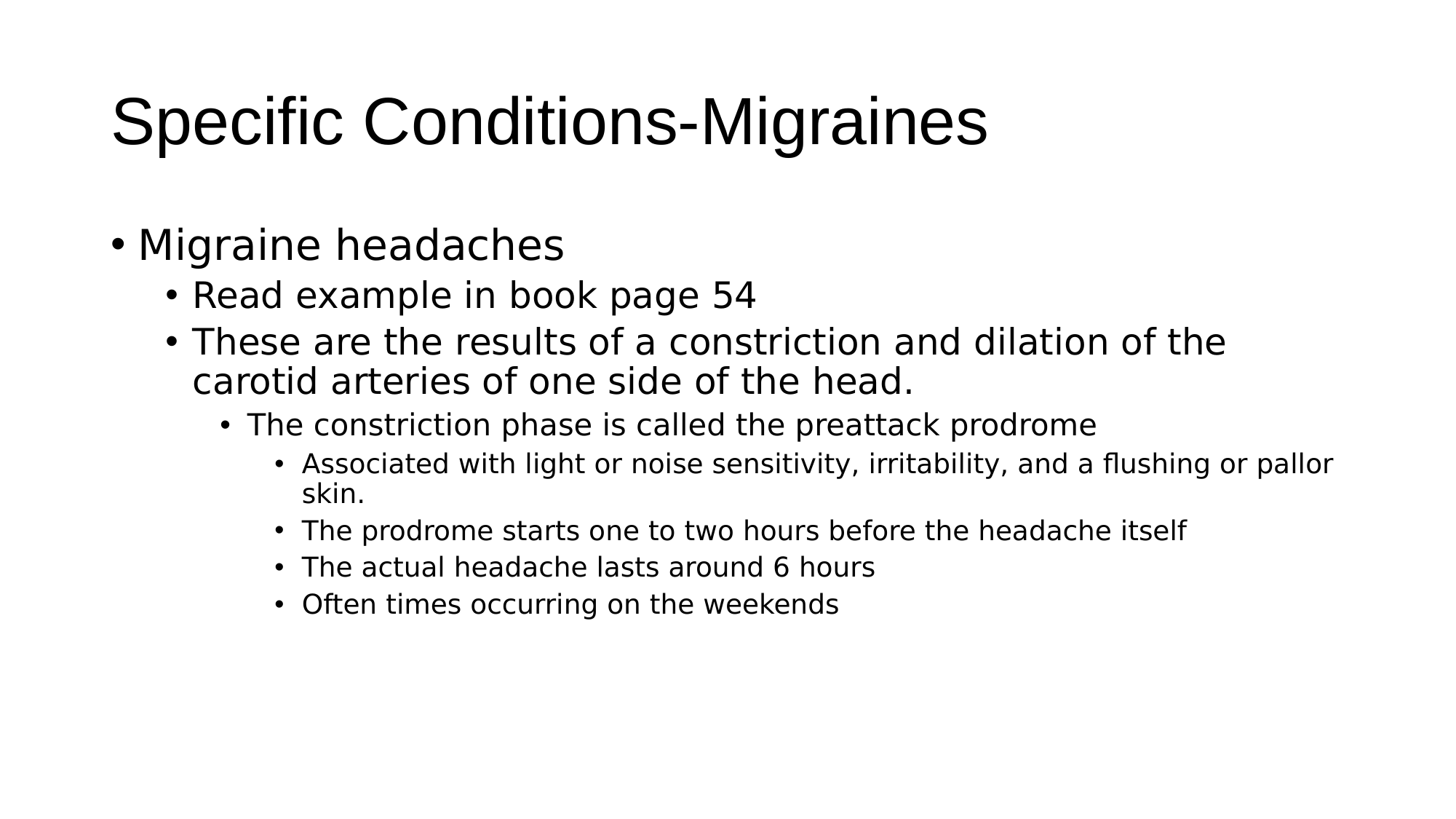

# Specific Conditions-Migraines
Migraine headaches
Read example in book page 54
These are the results of a constriction and dilation of the carotid arteries of one side of the head.
The constriction phase is called the preattack prodrome
Associated with light or noise sensitivity, irritability, and a flushing or pallor skin.
The prodrome starts one to two hours before the headache itself
The actual headache lasts around 6 hours
Often times occurring on the weekends